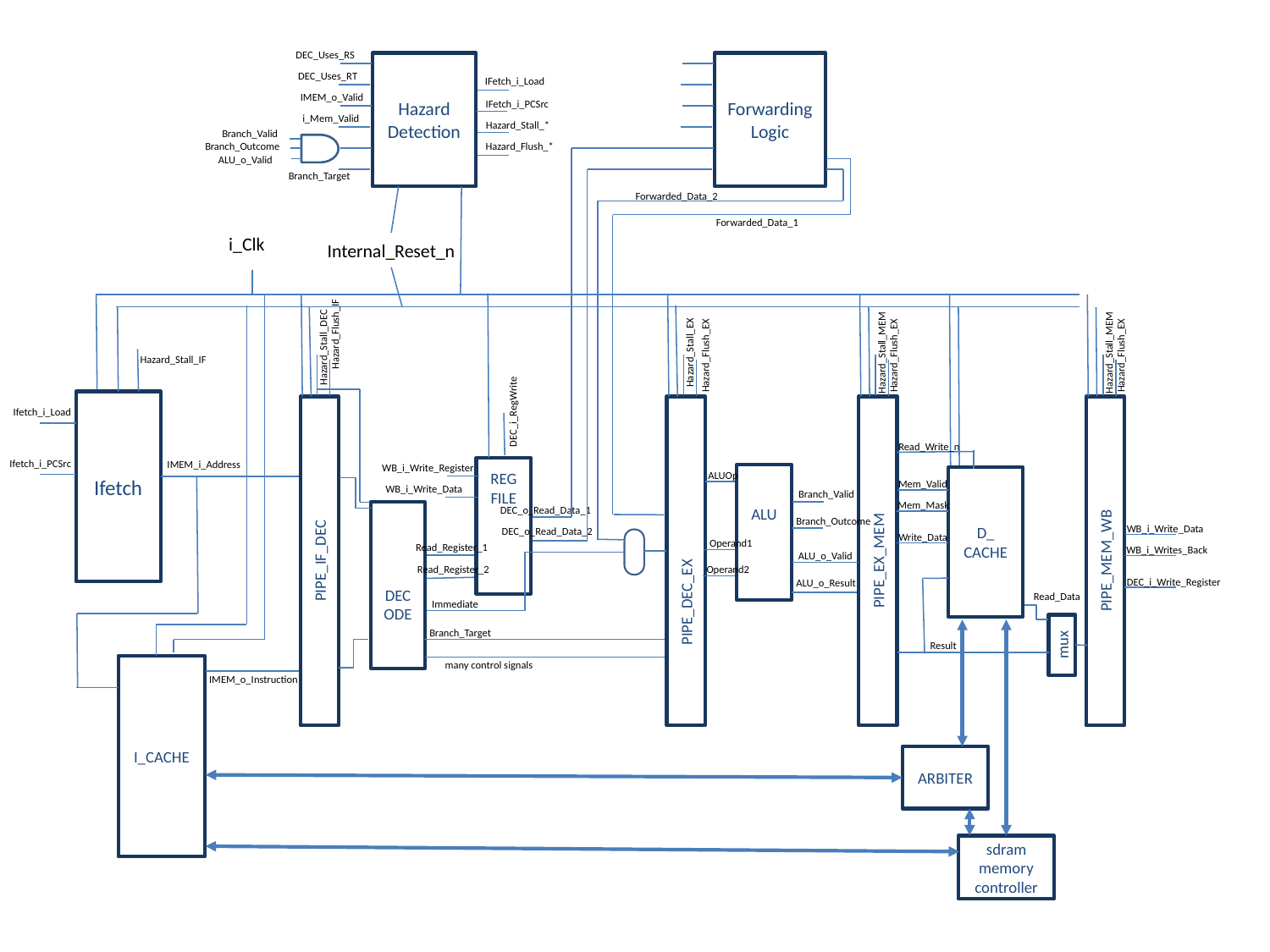

DEC_Uses_RS
Hazard Detection
Forwarding
Logic
DEC_Uses_RT
IFetch_i_Load
IMEM_o_Valid
IFetch_i_PCSrc
i_Mem_Valid
Hazard_Stall_*
Branch_Valid
Hazard_Flush_*
Branch_Outcome

ALU_o_Valid
Branch_Target
Forwarded_Data_2
Forwarded_Data_1
i_Clk
Internal_Reset_n
Hazard_Flush_IF
Hazard_Stall_DEC
Hazard_Stall_EX
Hazard_Stall_MEM
Hazard_Stall_MEM
Hazard_Flush_EX
Hazard_Flush_EX
Hazard_Flush_EX
Hazard_Stall_IF
Ifetch
DEC_i_RegWrite
Ifetch_i_Load
Read_Write_n
Ifetch_i_PCSrc
IMEM_i_Address
WB_i_Write_Register
REGFILE

ALUOp
ALU

D_ CACHE
Mem_Valid
WB_i_Write_Data
Branch_Valid
Mem_Mask
DEC_o_Read_Data_1

DECODE
Branch_Outcome
WB_i_Write_Data
DEC_o_Read_Data_2
Write_Data

Operand1
Read_Register_1
WB_i_Writes_Back
PIPE_IF_DEC
PIPE_DEC_EX
PIPE_EX_MEM
PIPE_MEM_WB
ALU_o_Valid
Read_Register_2
Operand2
DEC_i_Write_Register
ALU_o_Result
Read_Data
Immediate
Branch_Target
mux
Result
many control signals
I_CACHE
IMEM_o_Instruction
ARBITER
sdram
memory
controller